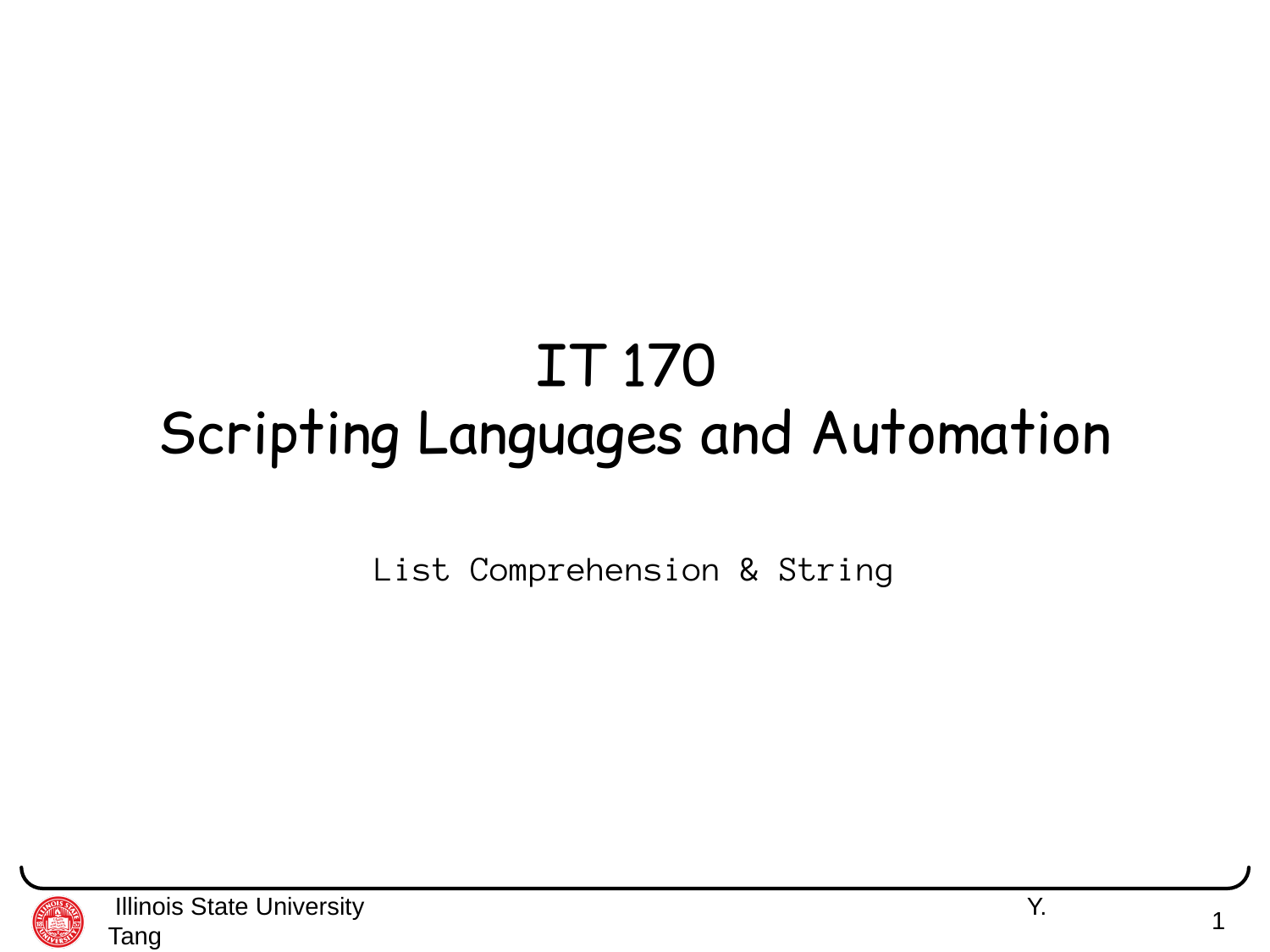

# IT 170 Scripting Languages and Automation
List Comprehension & String

 Illinois State University                      	                                                           Y. Tang
1